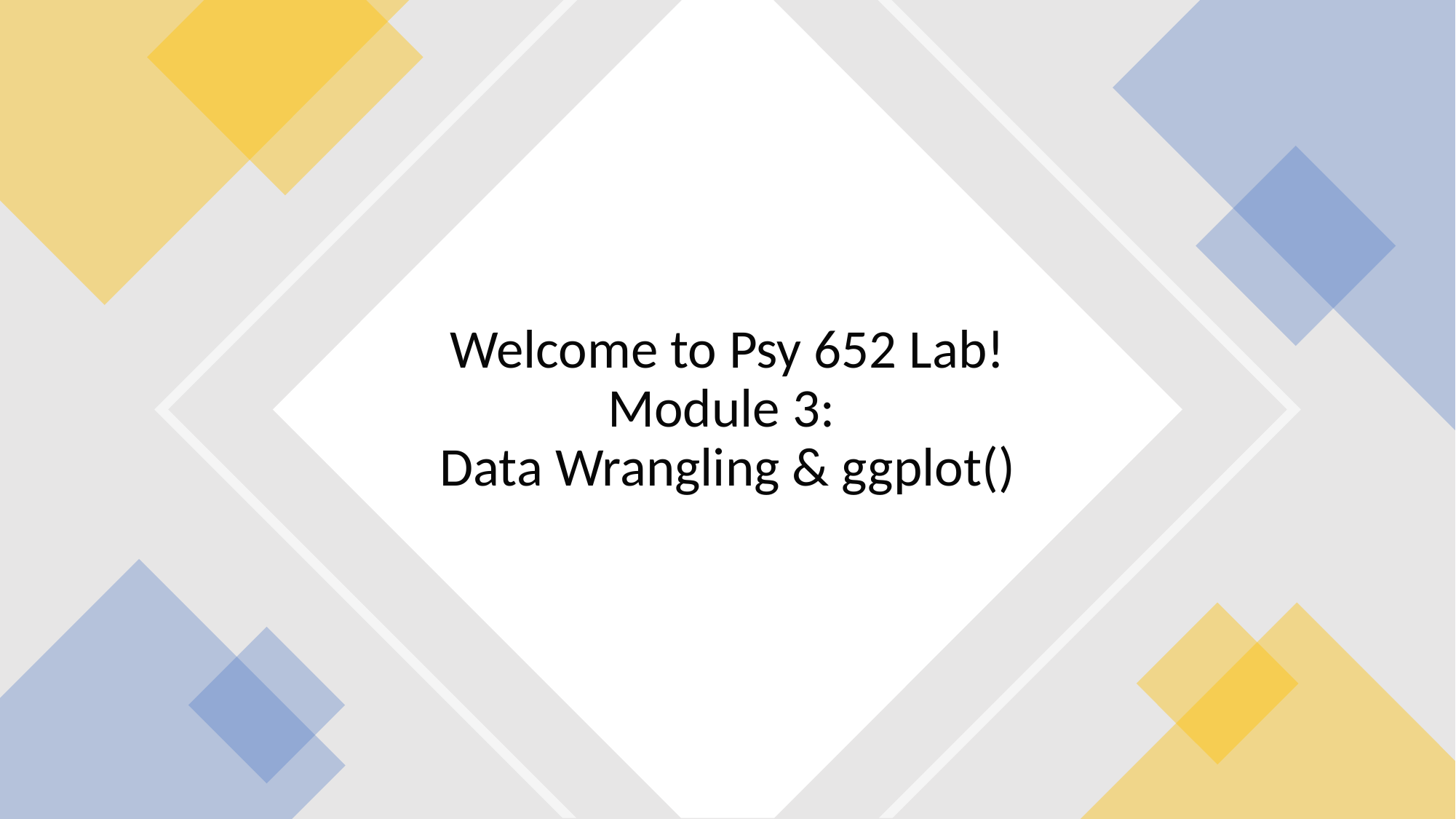

# Welcome to Psy 652 Lab! Module 3: Data Wrangling & ggplot()